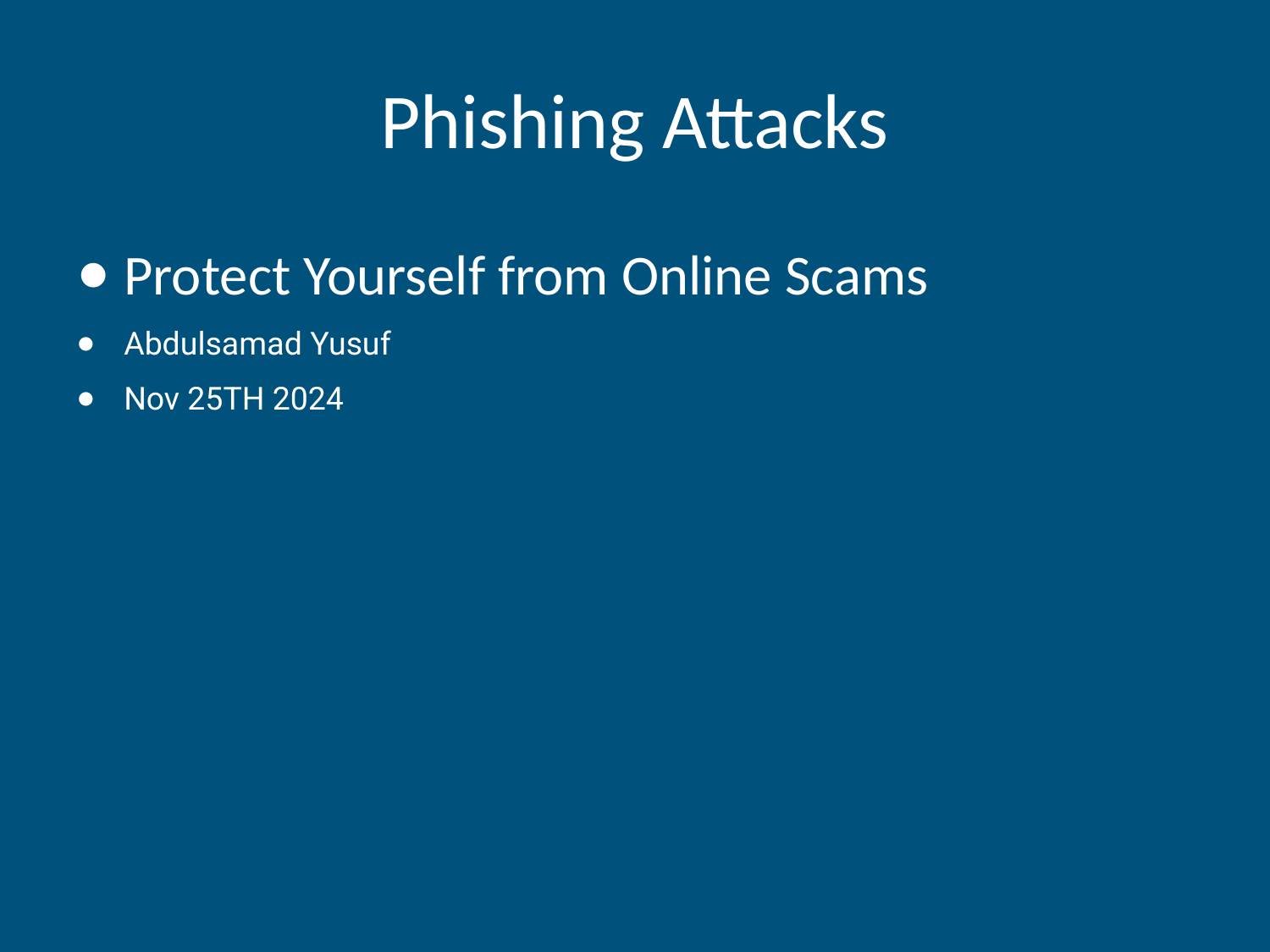

# Phishing Attacks
Protect Yourself from Online Scams
Abdulsamad Yusuf
Nov 25TH 2024